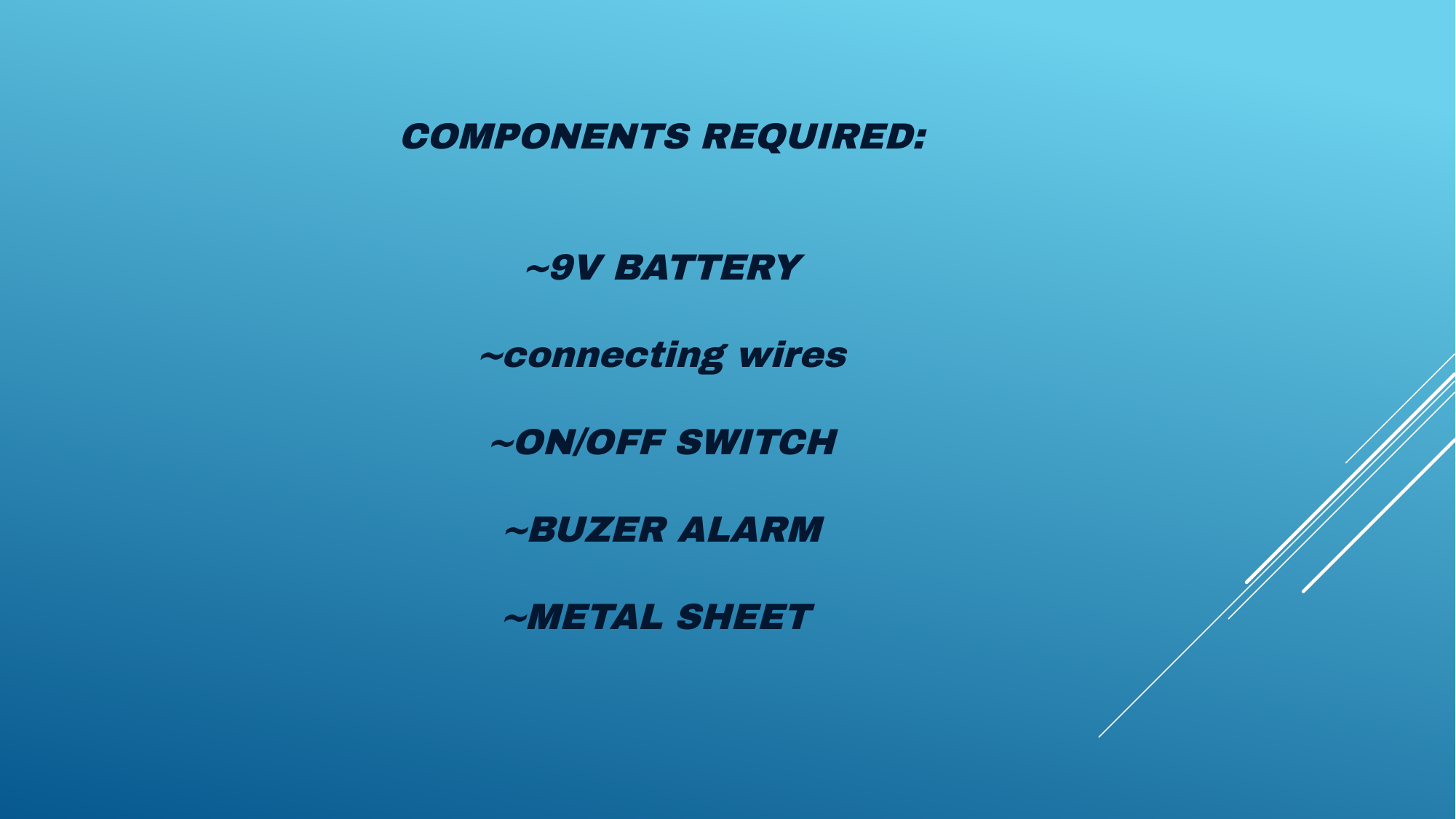

COMPONENTS REQUIRED:

~9V BATTERY

~connecting wires

~ON/OFF SWITCH

~BUZER ALARM

~METAL SHEET